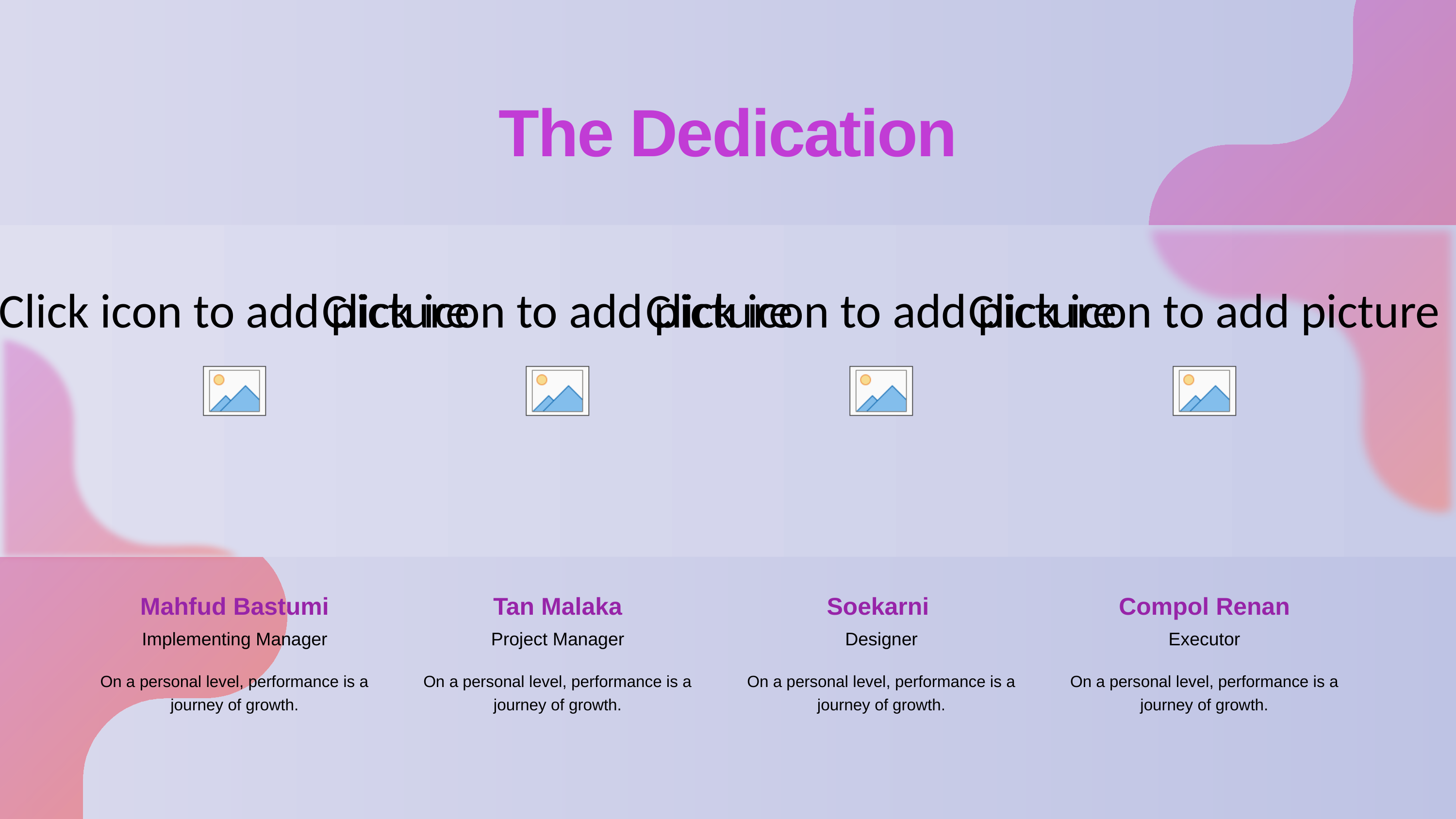

The Dedication

Mahfud Bastumi
Tan Malaka
Soekarni
Compol Renan
Implementing Manager
Project Manager
Designer
Executor
On a personal level, performance is a journey of growth.
On a personal level, performance is a journey of growth.
On a personal level, performance is a journey of growth.
On a personal level, performance is a journey of growth.